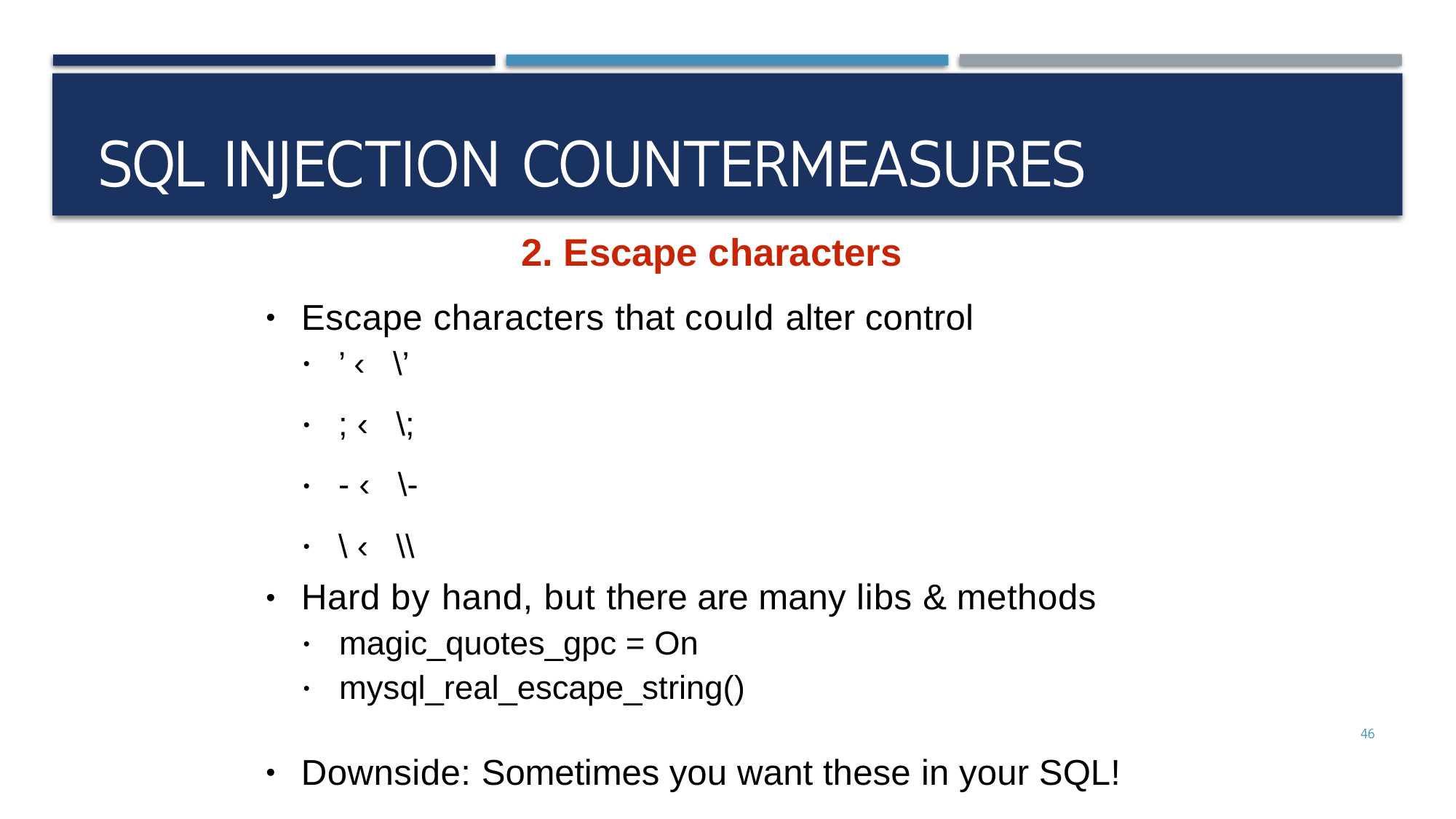

# SQL injection countermeasures
2. Escape characters
Escape characters that could alter control
•
’ ‹ \’
; ‹ \;
- ‹ \-
\ ‹ \\
•
•
•
•
Hard by hand, but there are many libs & methods
•
magic_quotes_gpc = On  mysql_real_escape_string()
•
•
46
Downside: Sometimes you want these in your SQL!
•